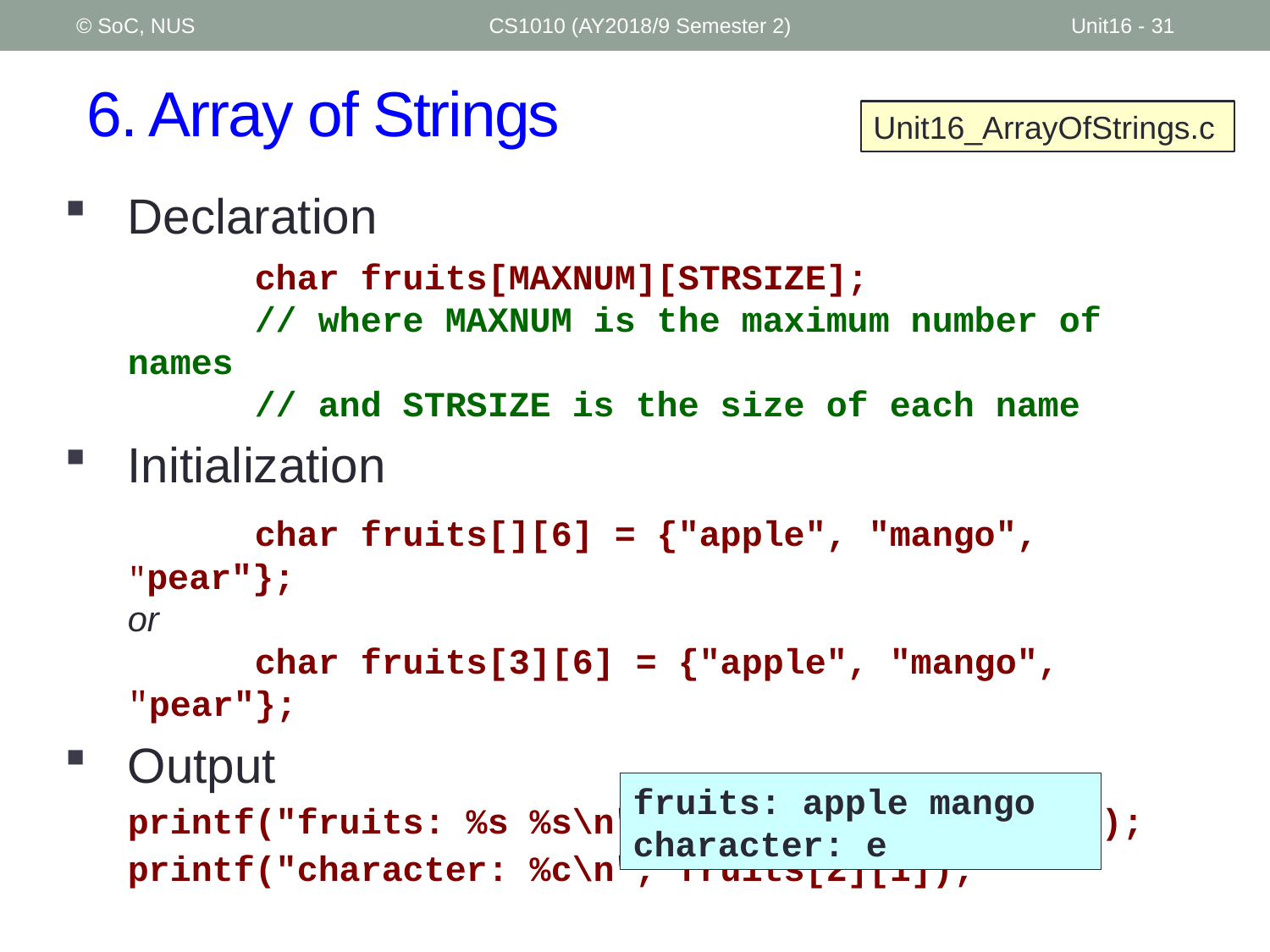

© SoC, NUS
CS1010 (AY2018/9 Semester 2)
Unit16 - 31
# 6. Array of Strings
Unit16_ArrayOfStrings.c
Declaration
	char fruits[MAXNUM][STRSIZE];
	// where MAXNUM is the maximum number of names
	// and STRSIZE is the size of each name
Initialization
	char fruits[][6] = {"apple", "mango", "pear"};
or
	char fruits[3][6] = {"apple", "mango", "pear"};
Output
printf("fruits: %s %s\n", fruits[0], fruits[1]);
printf("character: %c\n", fruits[2][1]);
fruits: apple mango
character: e